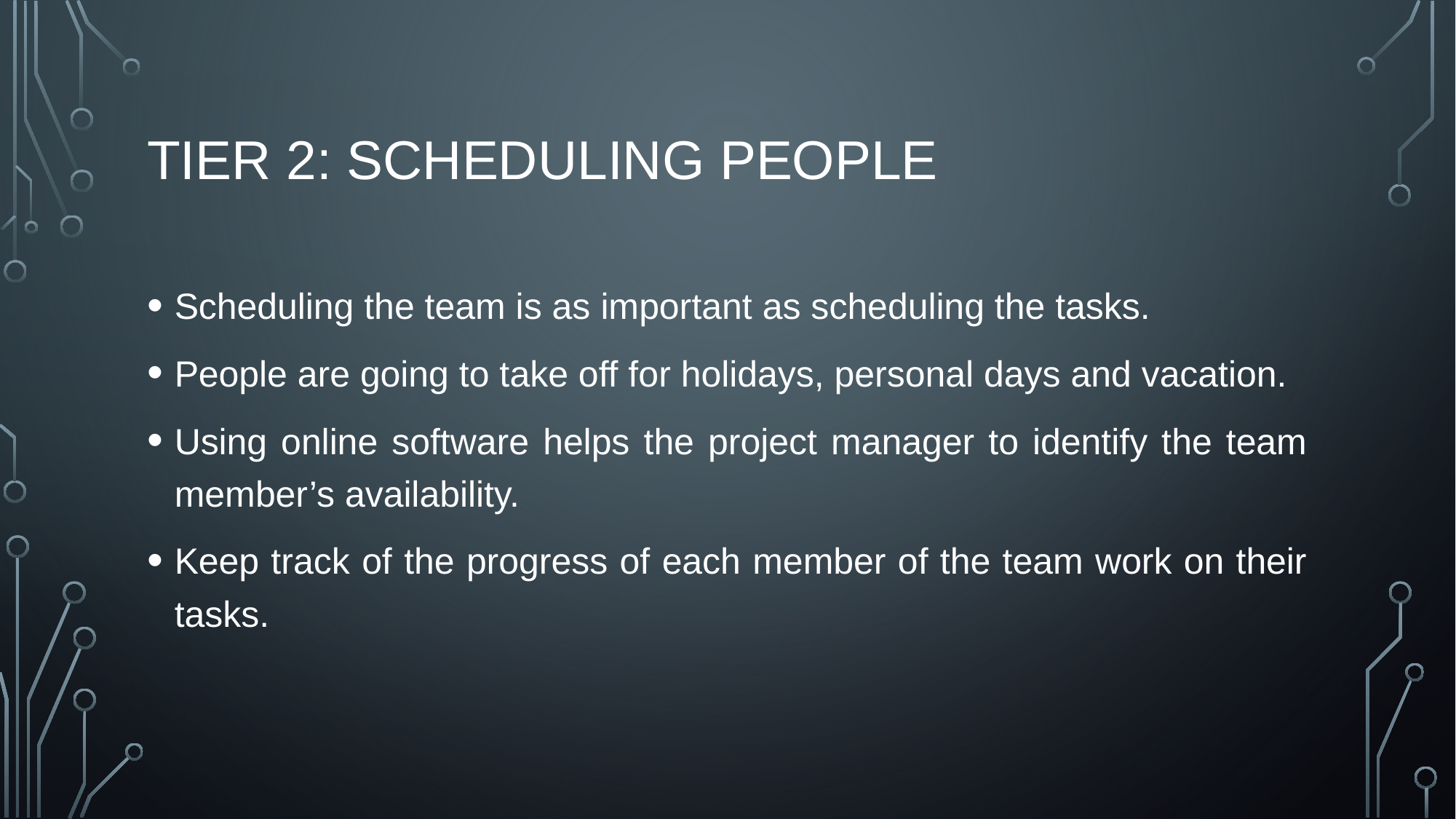

# Tier 2: scheduling people
Scheduling the team is as important as scheduling the tasks.
People are going to take off for holidays, personal days and vacation.
Using online software helps the project manager to identify the team member’s availability.
Keep track of the progress of each member of the team work on their tasks.